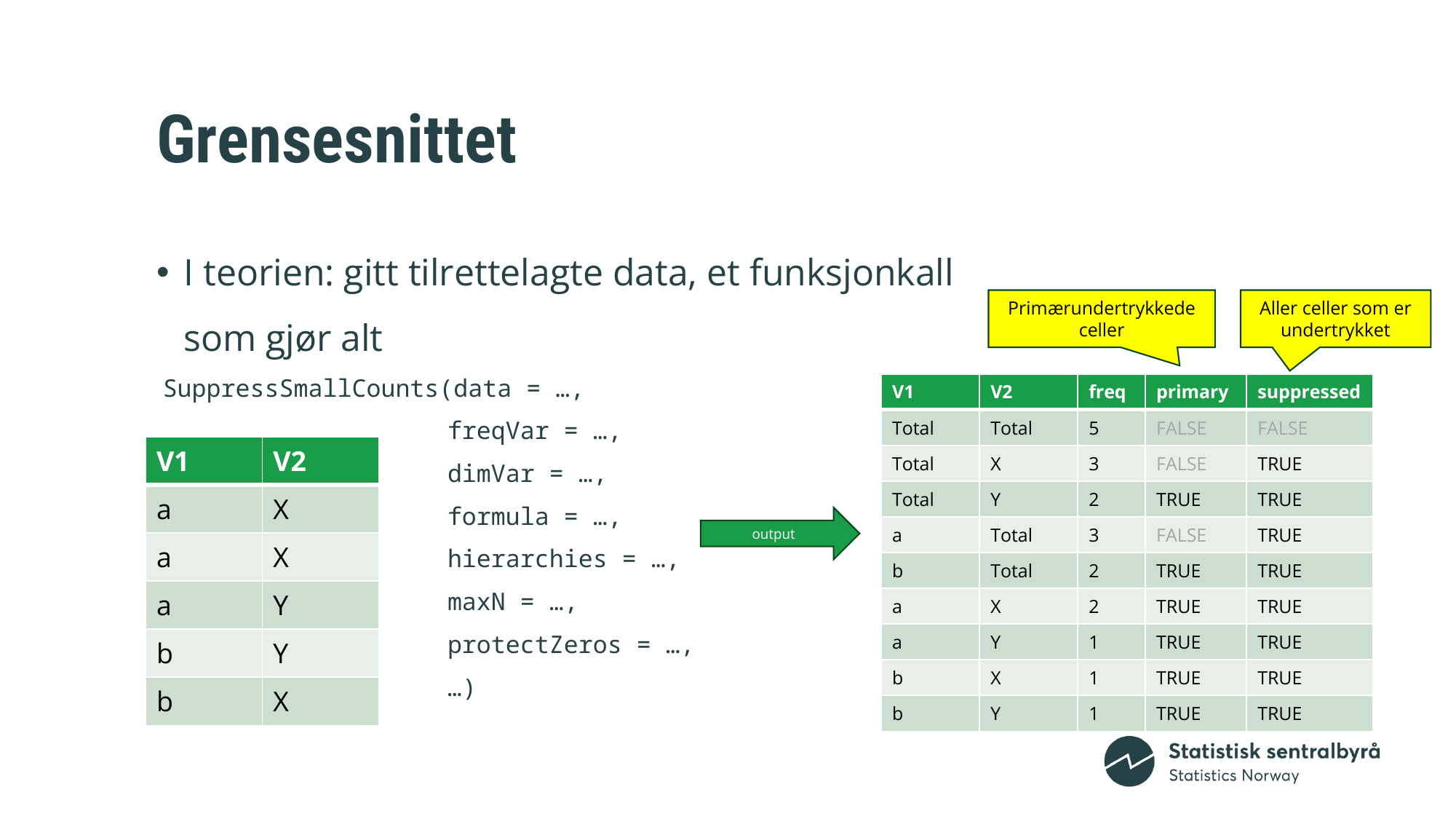

# Grensesnittet
I teorien: gitt tilrettelagte data, et funksjonkall som gjør alt
 SuppressSmallCounts(data = …,
		     freqVar = …,
		     dimVar = …,
		     formula = …,
		     hierarchies = …,
		     maxN = …,
		     protectZeros = …,
		     …)
Primærundertrykkede celler
Aller celler som er undertrykket
| V1 | V2 | freq | primary | suppressed |
| --- | --- | --- | --- | --- |
| Total | Total | 5 | FALSE | FALSE |
| Total | X | 3 | FALSE | TRUE |
| Total | Y | 2 | TRUE | TRUE |
| a | Total | 3 | FALSE | TRUE |
| b | Total | 2 | TRUE | TRUE |
| a | X | 2 | TRUE | TRUE |
| a | Y | 1 | TRUE | TRUE |
| b | X | 1 | TRUE | TRUE |
| b | Y | 1 | TRUE | TRUE |
| V1 | V2 |
| --- | --- |
| a | X |
| a | X |
| a | Y |
| b | Y |
| b | X |
output